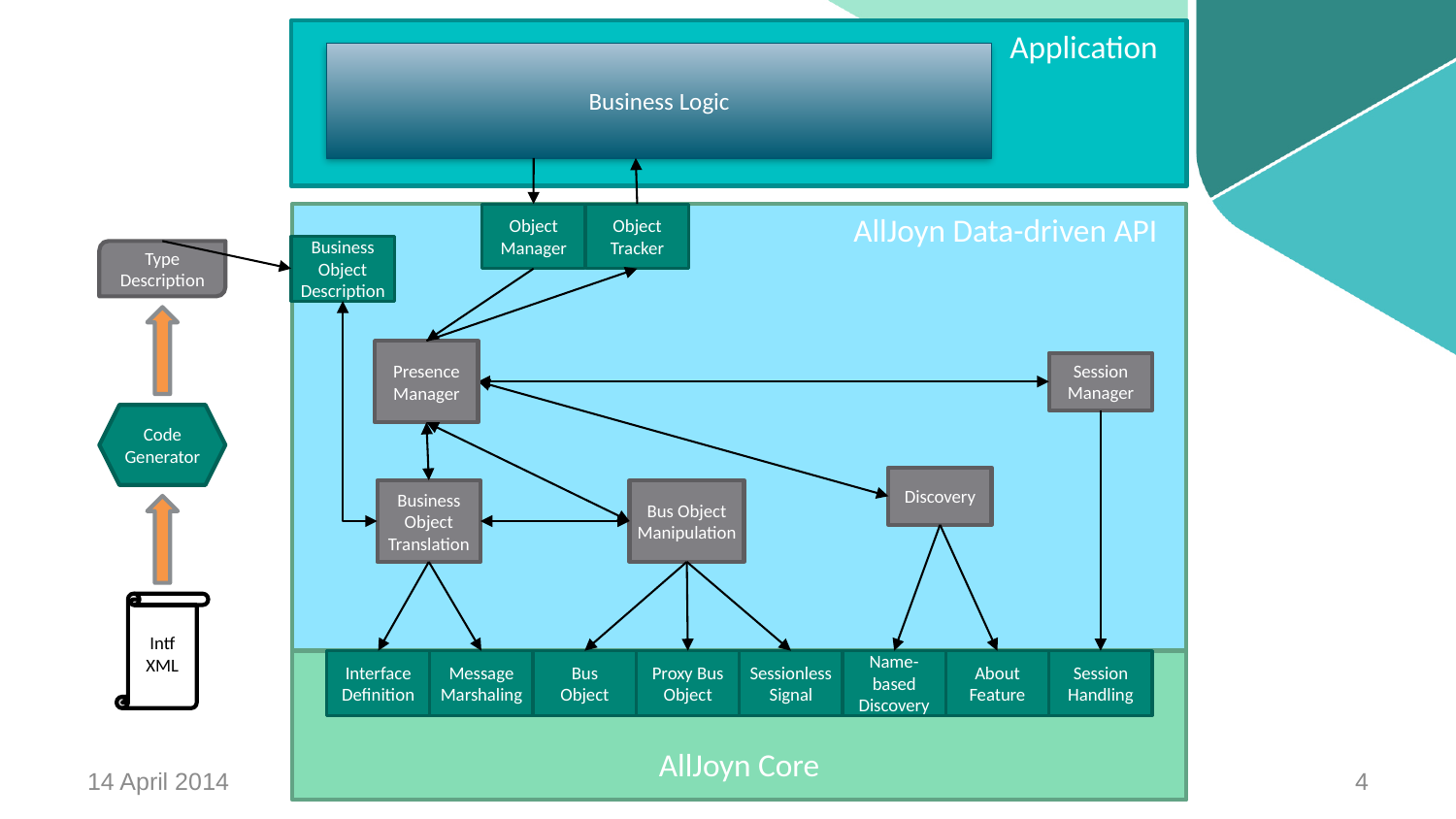

Application
Business Logic
AllJoyn Data-driven API
Object Manager
Object Tracker
Business Object Description
Type Description

Presence Manager
Session Manager
Code Generator
Discovery
Business Object Translation
Bus Object Manipulation

Intf XML
Interface Definition
Message Marshaling
Bus
Object
Proxy Bus Object
Sessionless Signal
Name-based Discovery
About Feature
Session Handling

AllJoyn Core
14 April 2014
AllSeen Alliance
4